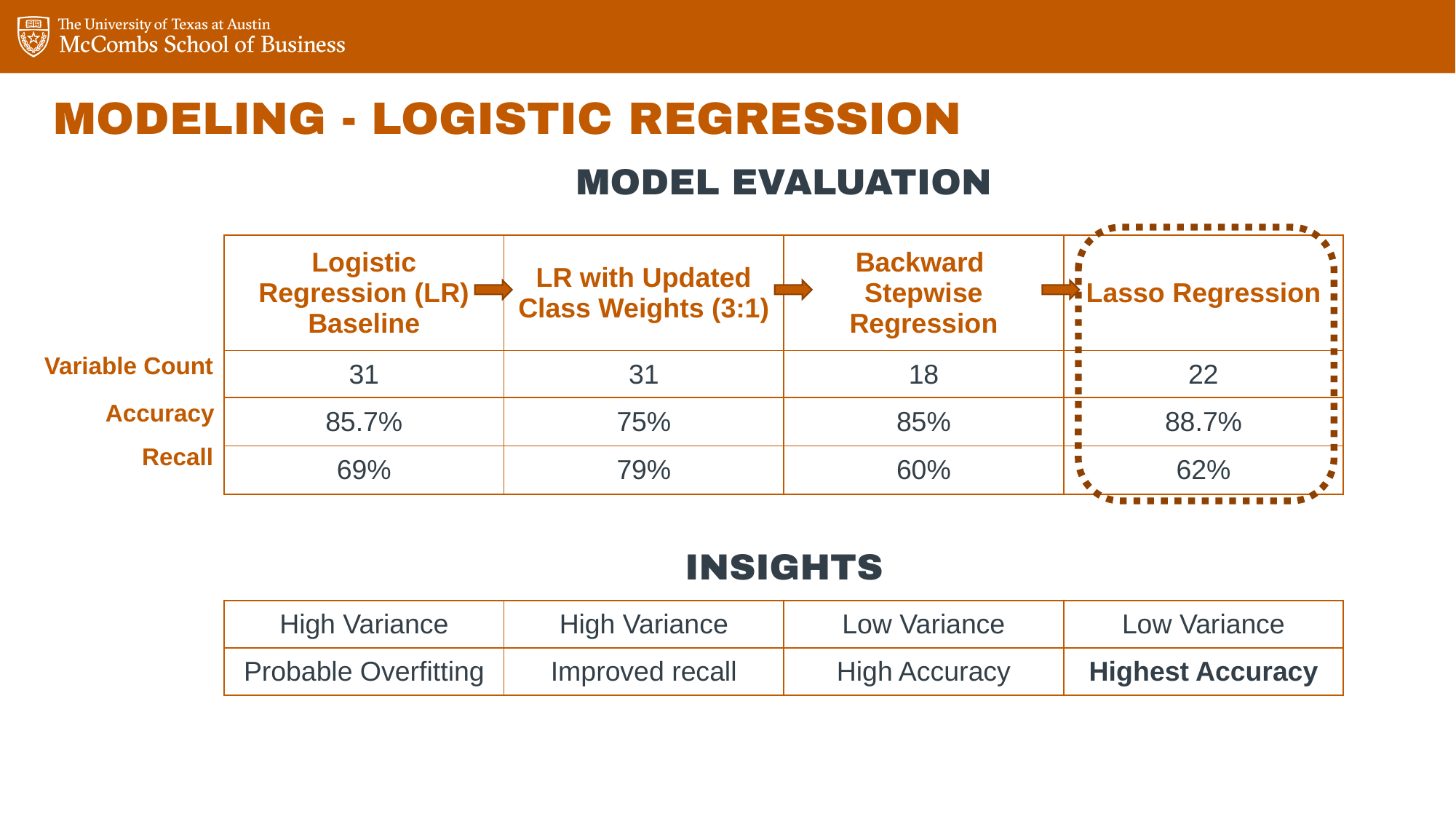

# Modeling - Logistic regression
Model evaluation

| Logistic Regression (LR) Baseline | LR with Updated Class Weights (3:1) | Backward  Stepwise Regression | Lasso Regression |
| --- | --- | --- | --- |
| 31 | 31 | 18 | 22 |
| 85.7% | 75% | 85% | 88.7% |
| 69% | 79% | 60% | 62% |
| INSIGHTS |  |  |  |
| High Variance | High Variance | Low Variance | Low Variance |
| Probable Overfitting | Improved recall | High Accuracy | Highest Accuracy |

Variable Count
Accuracy
Recall